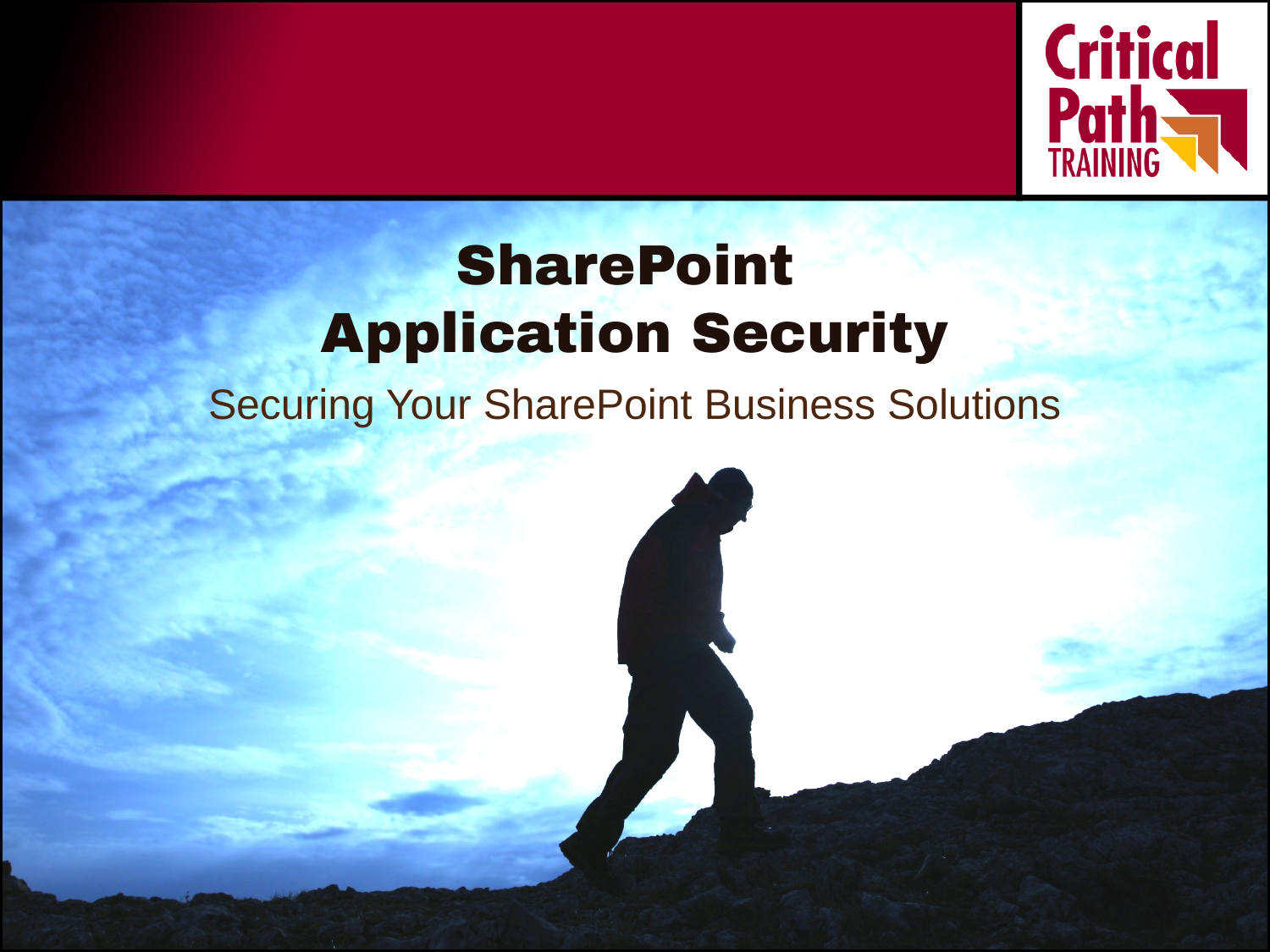

# SharePoint Application Security
Securing Your SharePoint Business Solutions